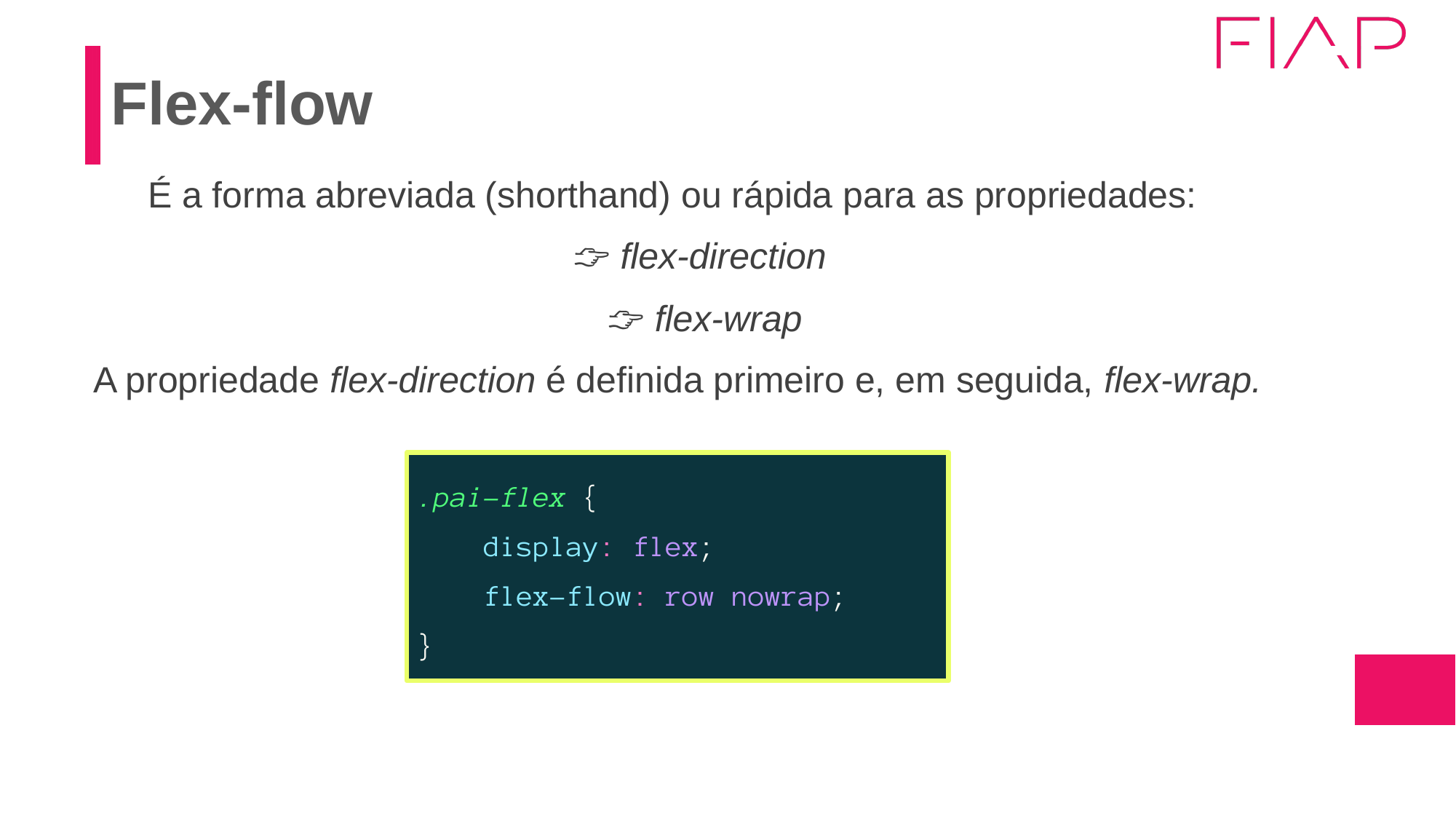

# Flex-flow
É a forma abreviada (shorthand) ou rápida para as propriedades:
👉 flex-direction
👉 flex-wrap
A propriedade flex-direction é definida primeiro e, em seguida, flex-wrap.

.pai-flex {
    display: flex;
    flex-flow: row nowrap;
}
26